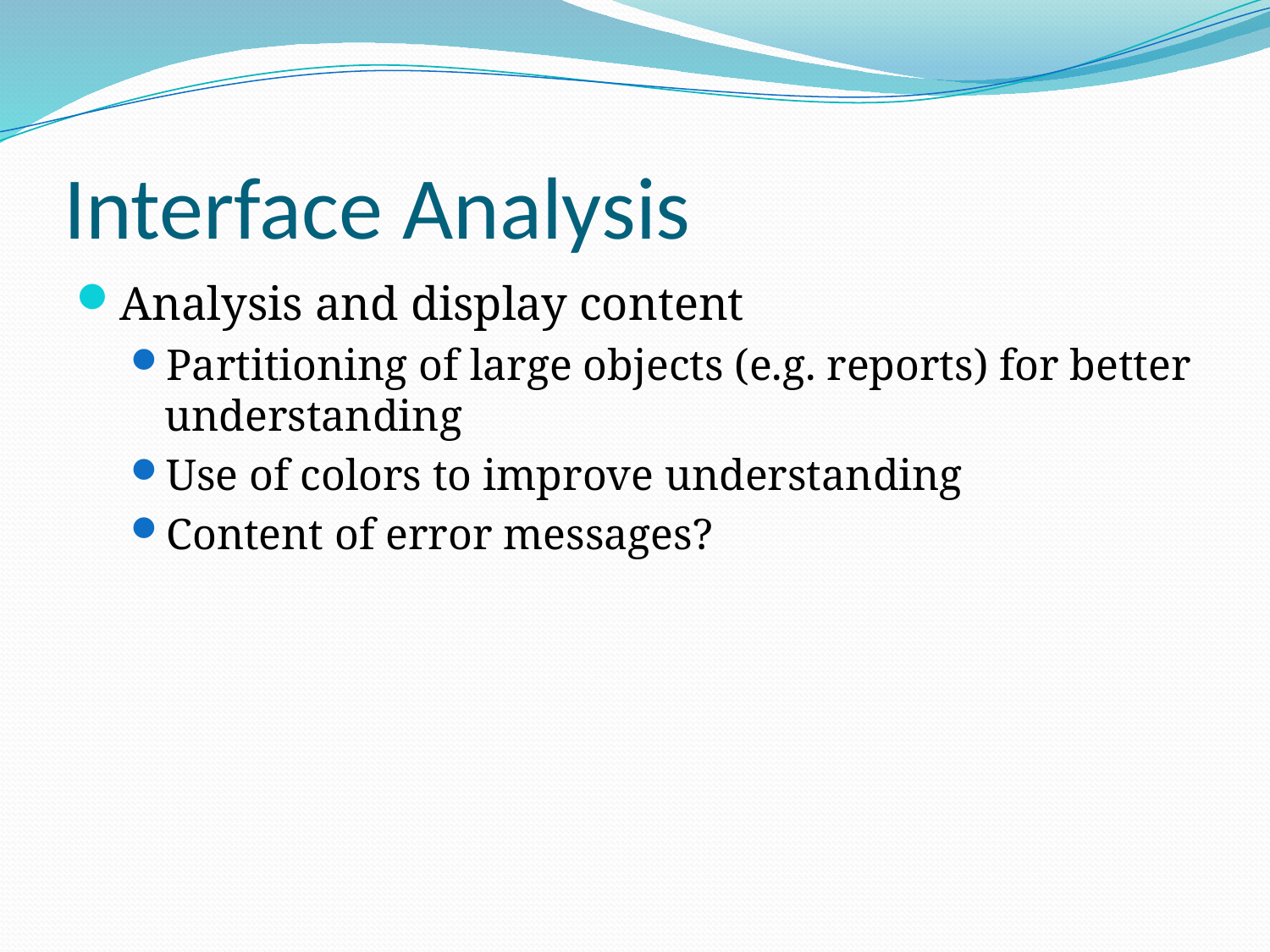

# Interface Analysis
Analysis and display content
Partitioning of large objects (e.g. reports) for better understanding
Use of colors to improve understanding
Content of error messages?